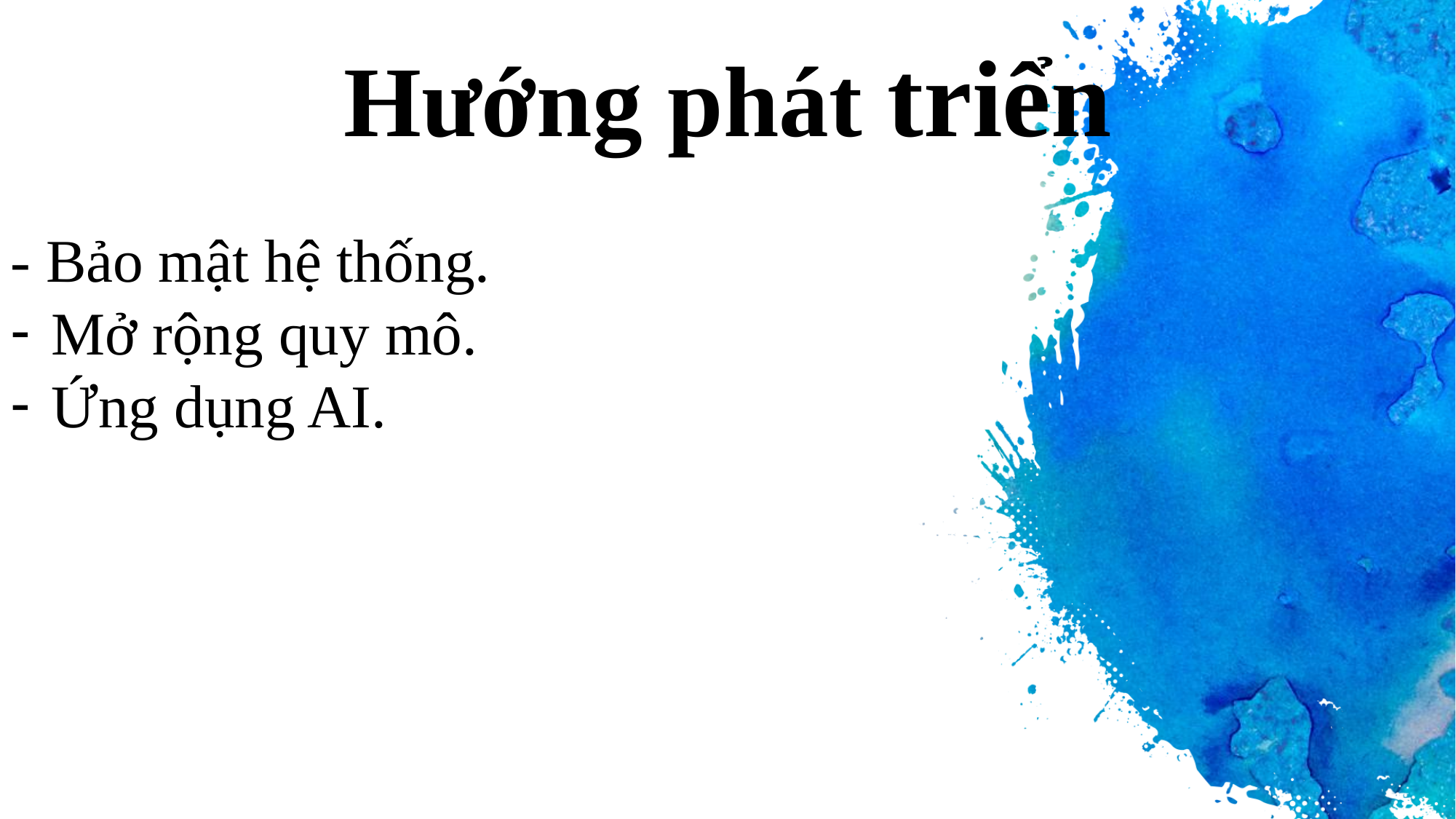

Hướng phát triển
- Bảo mật hệ thống.
 Mở rộng quy mô.
 Ứng dụng AI.